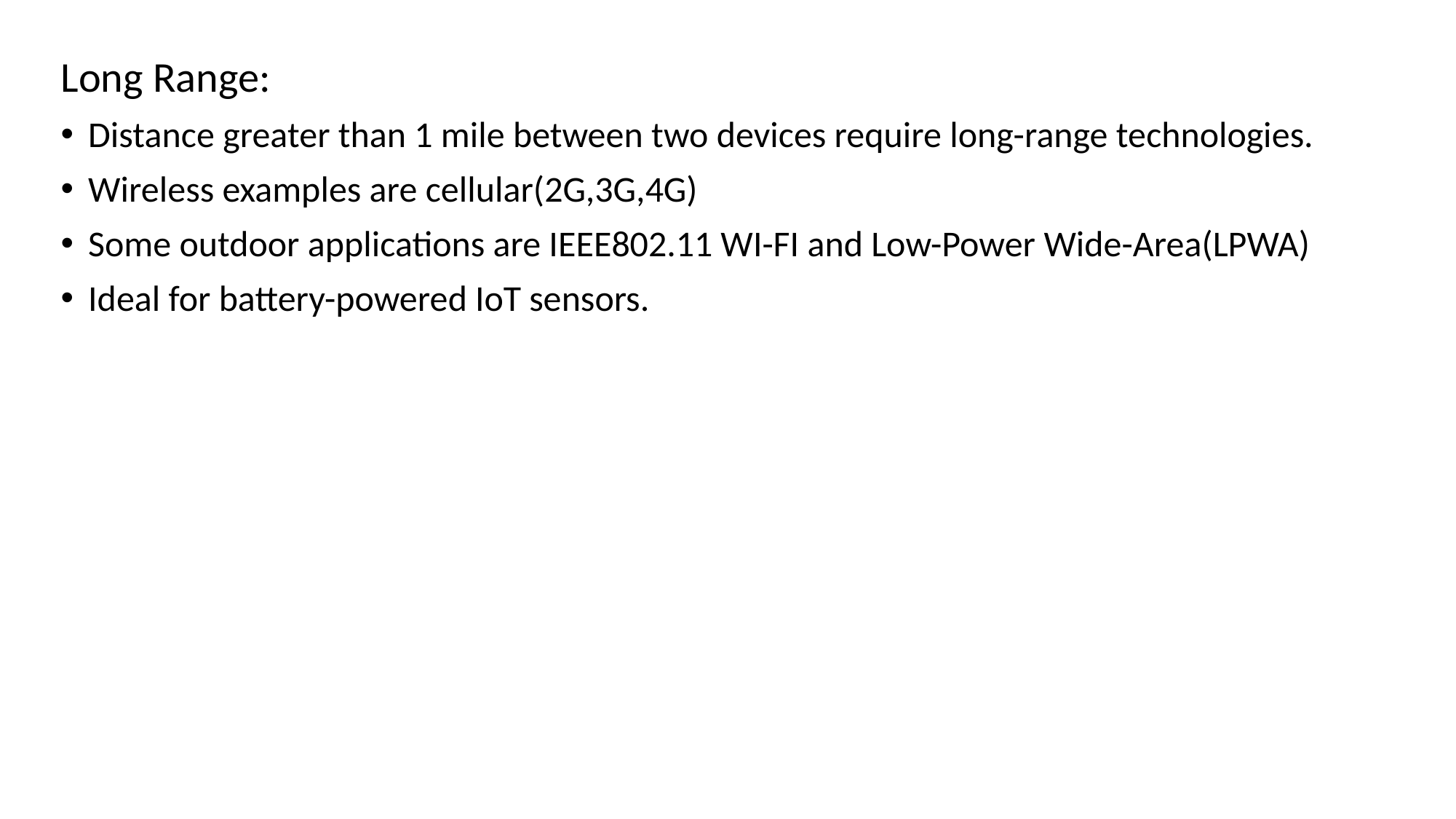

Long Range:
Distance greater than 1 mile between two devices require long-range technologies.
Wireless examples are cellular(2G,3G,4G)
Some outdoor applications are IEEE802.11 WI-FI and Low-Power Wide-Area(LPWA)
Ideal for battery-powered IoT sensors.